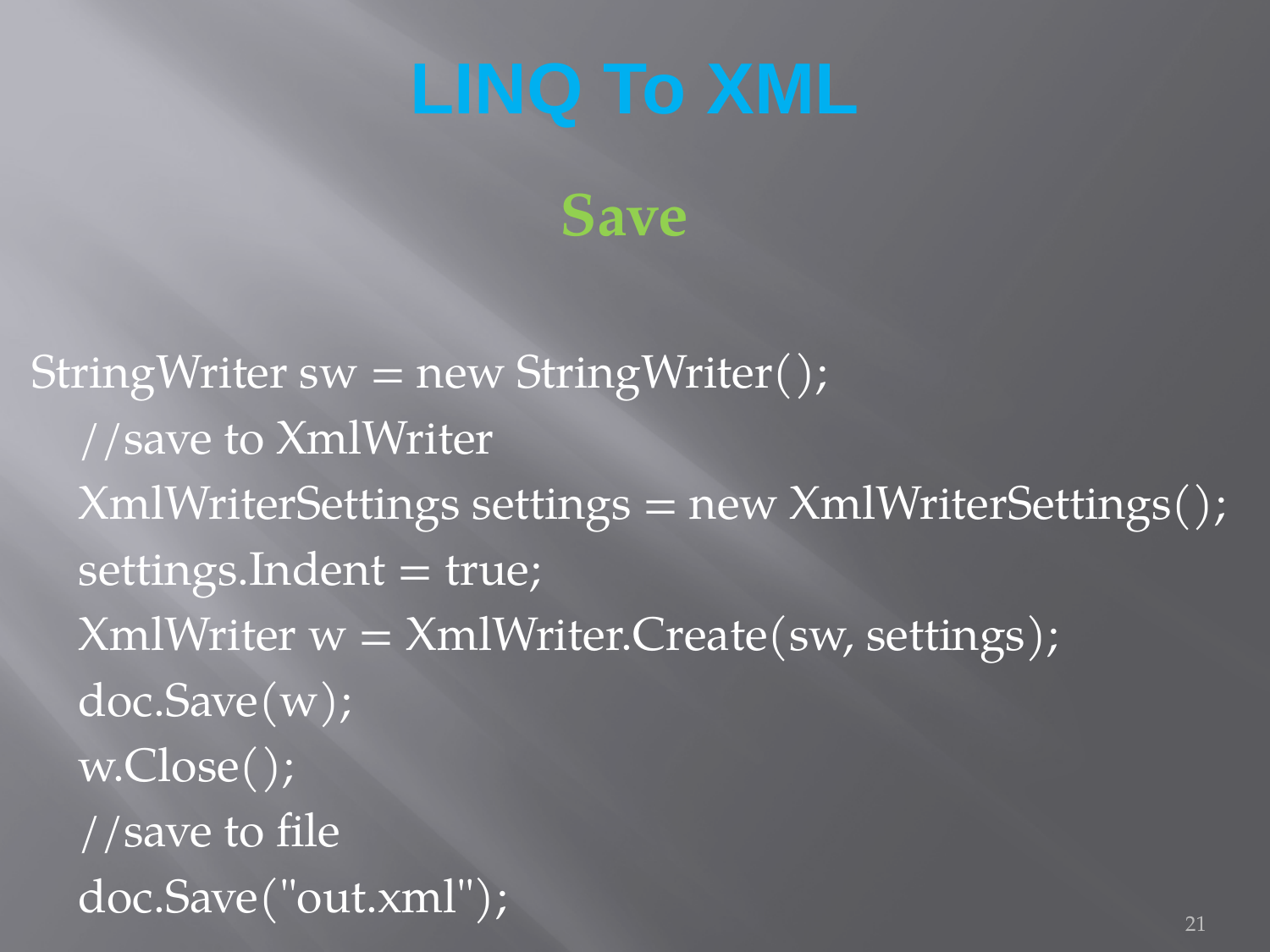

# LINQ To XML
Save

StringWriter sw = new StringWriter();
    //save to XmlWriter
    XmlWriterSettings settings = new XmlWriterSettings();
    settings.Indent = true;
    XmlWriter w = XmlWriter.Create(sw, settings);
    doc.Save(w);
    w.Close();
    //save to file
    doc.Save("out.xml");
21